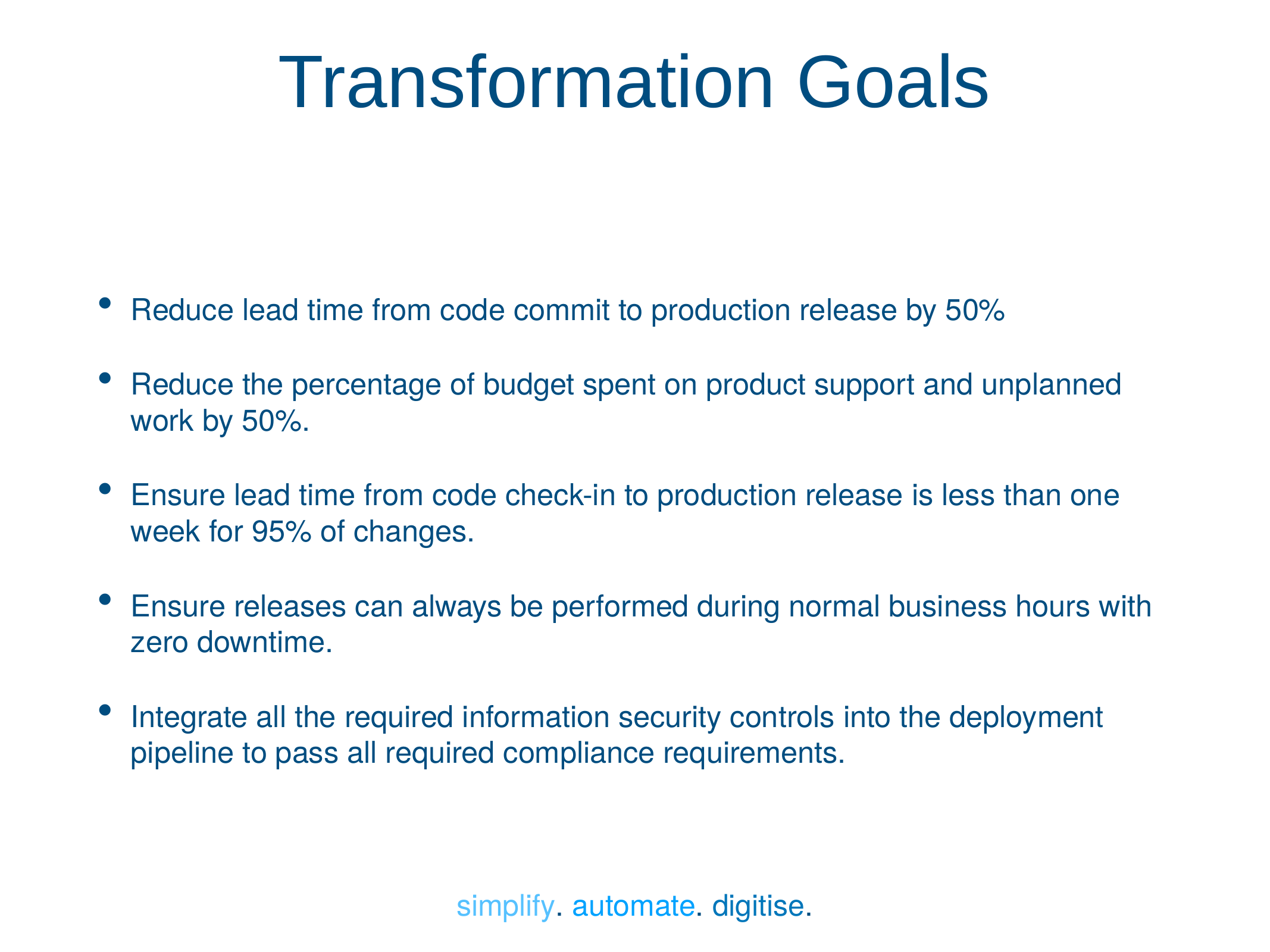

# Transformation Goals

Reduce lead time from code commit to production release by 50%
Reduce the percentage of budget spent on product support and unplanned work by 50%.
Ensure lead time from code check-in to production release is less than one week for 95% of changes.
Ensure releases can always be performed during normal business hours with zero downtime.
Integrate all the required information security controls into the deployment pipeline to pass all required compliance requirements.